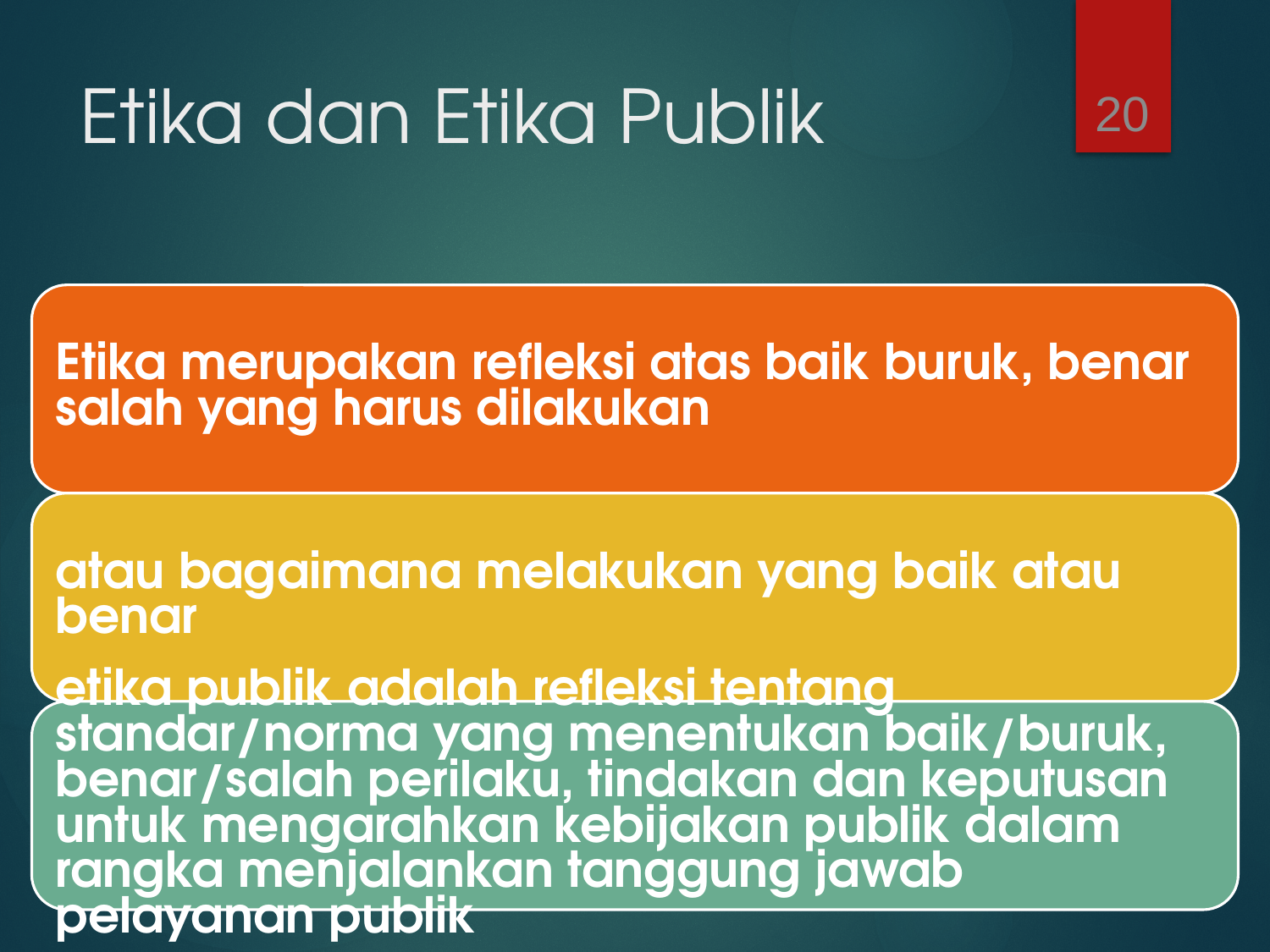

20
# Etika dan Etika Publik
Etika merupakan refleksi atas baik buruk, benar salah yang harus dilakukan
etika publik adalah refleksi tentang standar/norma yang menentukan baik/buruk, benar/salah perilaku, tindakan dan keputusan untuk mengarahkan kebijakan publik dalam rangka menjalankan tanggung jawab pelayanan publik
atau bagaimana melakukan yang baik atau benar